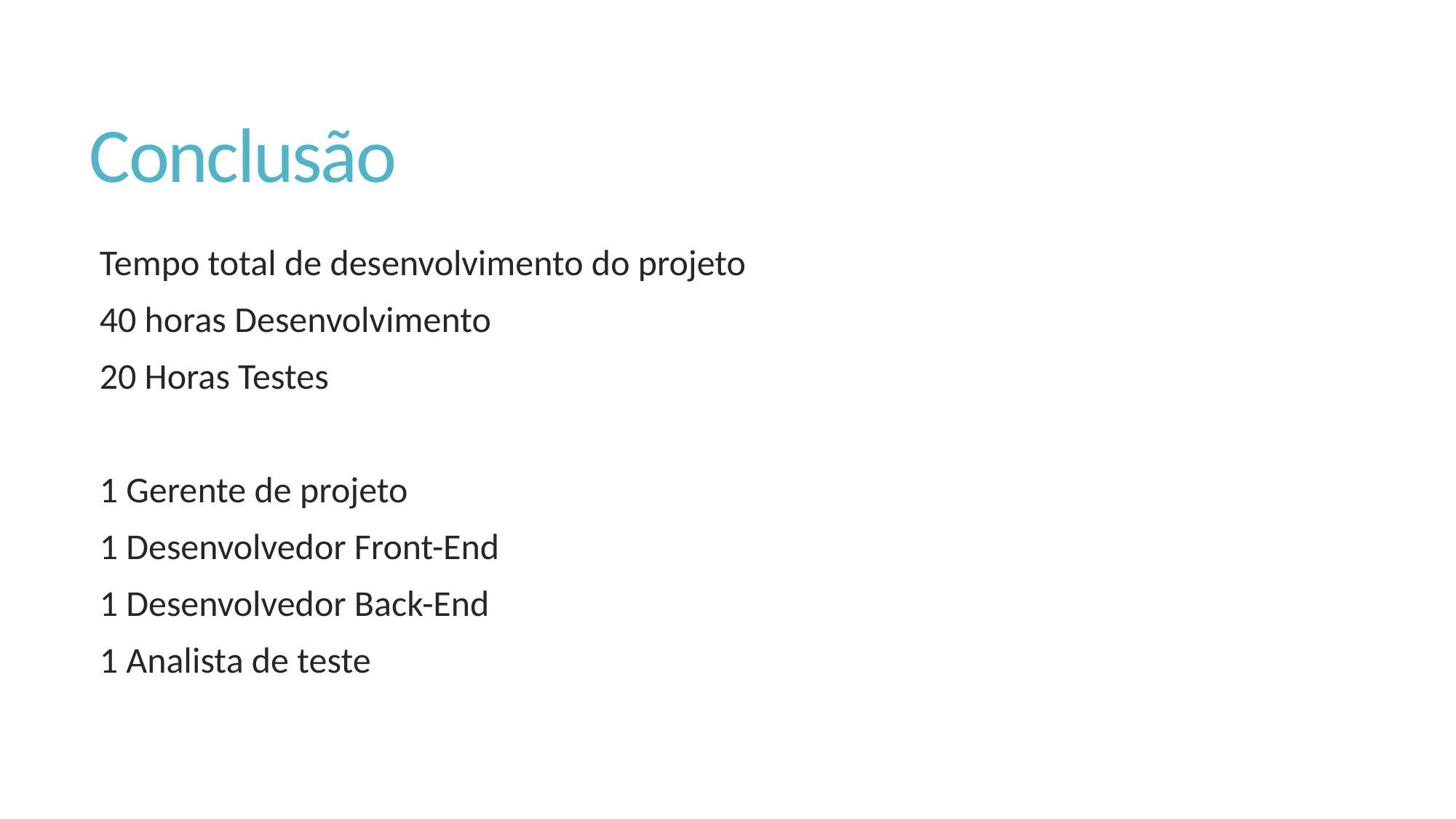

# Conclusão
Tempo total de desenvolvimento do projeto
40 horas Desenvolvimento
20 Horas Testes

1 Gerente de projeto
1 Desenvolvedor Front-End
1 Desenvolvedor Back-End
1 Analista de teste